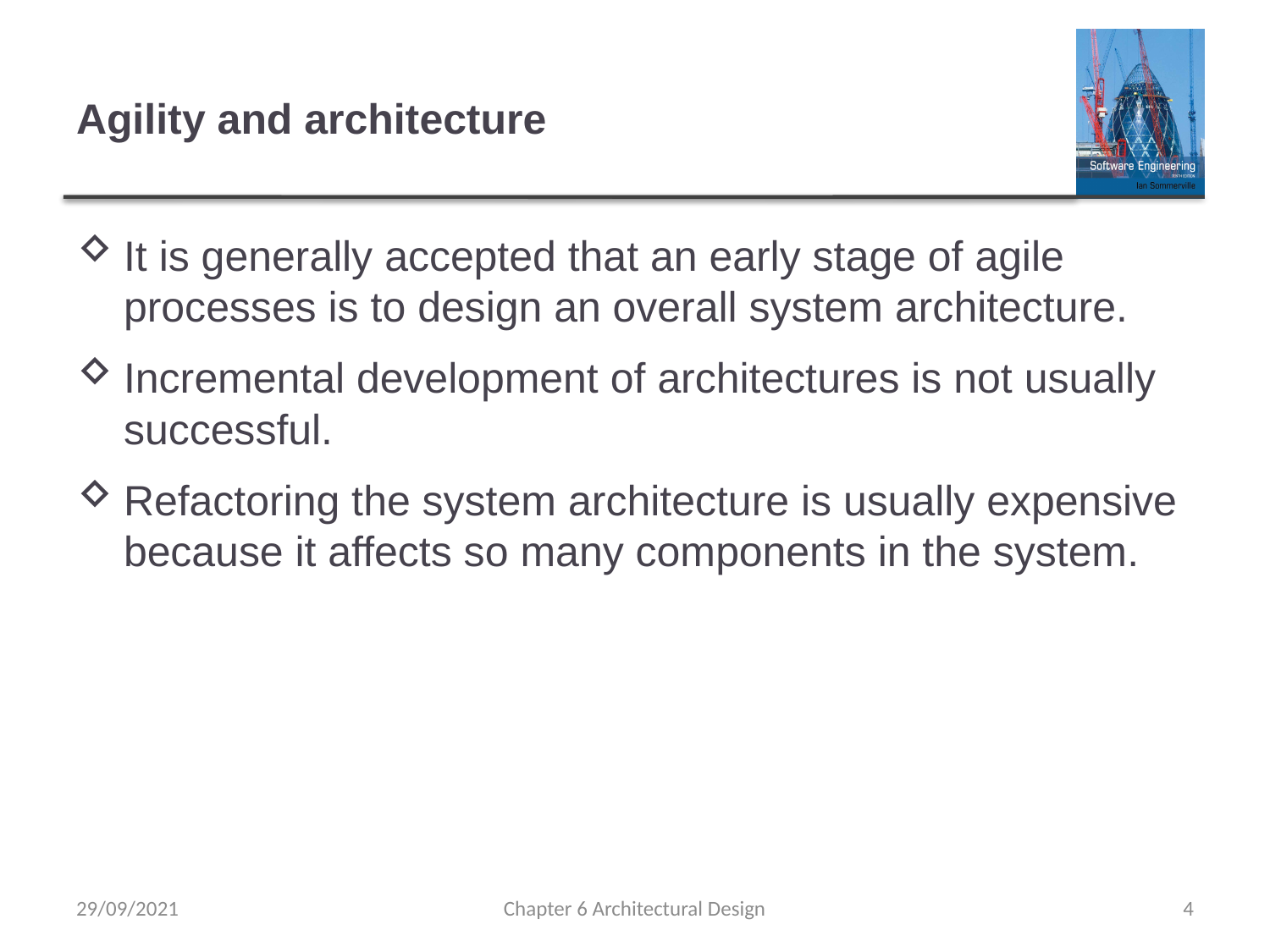

# Agility and architecture
It is generally accepted that an early stage of agile processes is to design an overall system architecture.
Incremental development of architectures is not usually successful.
Refactoring the system architecture is usually expensive because it affects so many components in the system.
29/09/2021
Chapter 6 Architectural Design
4